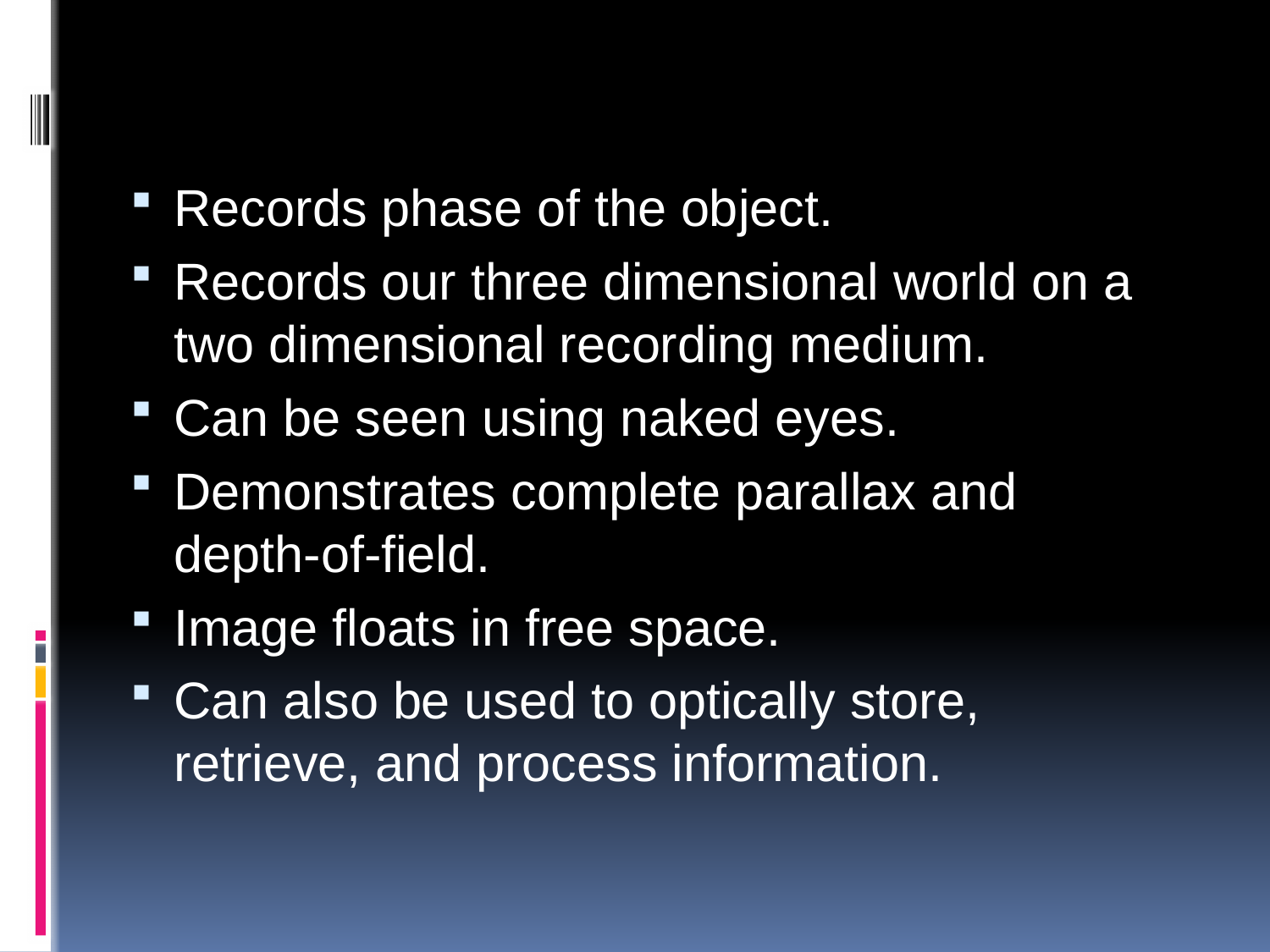

Records phase of the object.
Records our three dimensional world on a two dimensional recording medium.
Can be seen using naked eyes.
Demonstrates complete parallax and depth-of-field.
Image floats in free space.
Can also be used to optically store, retrieve, and process information.